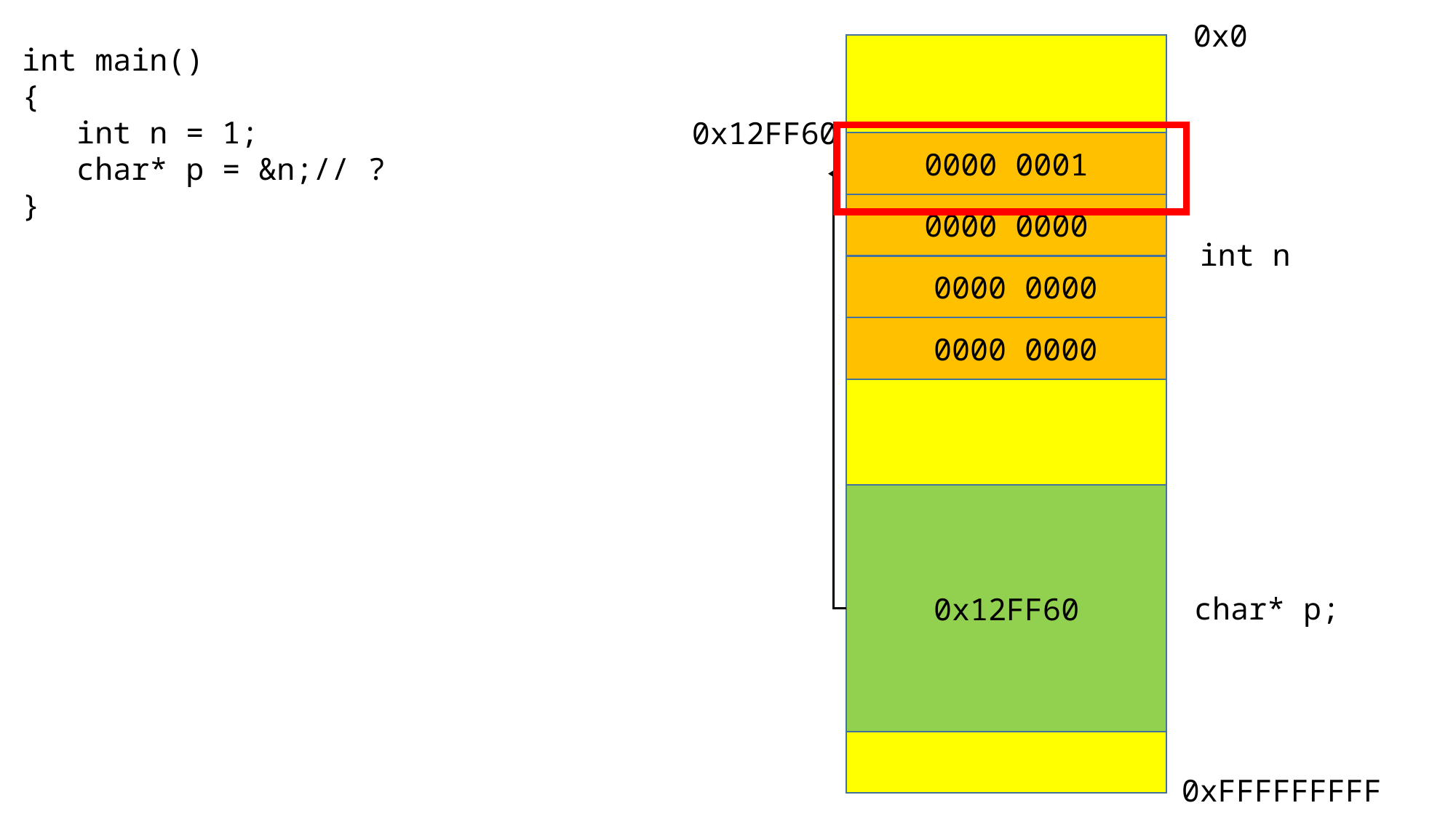

0x0
int main()
{
int n = 1;
char* p = &n;// ?
}

0x12FF60

0000 0001
0000 0000
int n
 0000 0000
 0000 0000
0x12FF60
char* p;
0xFFFFFFFFF